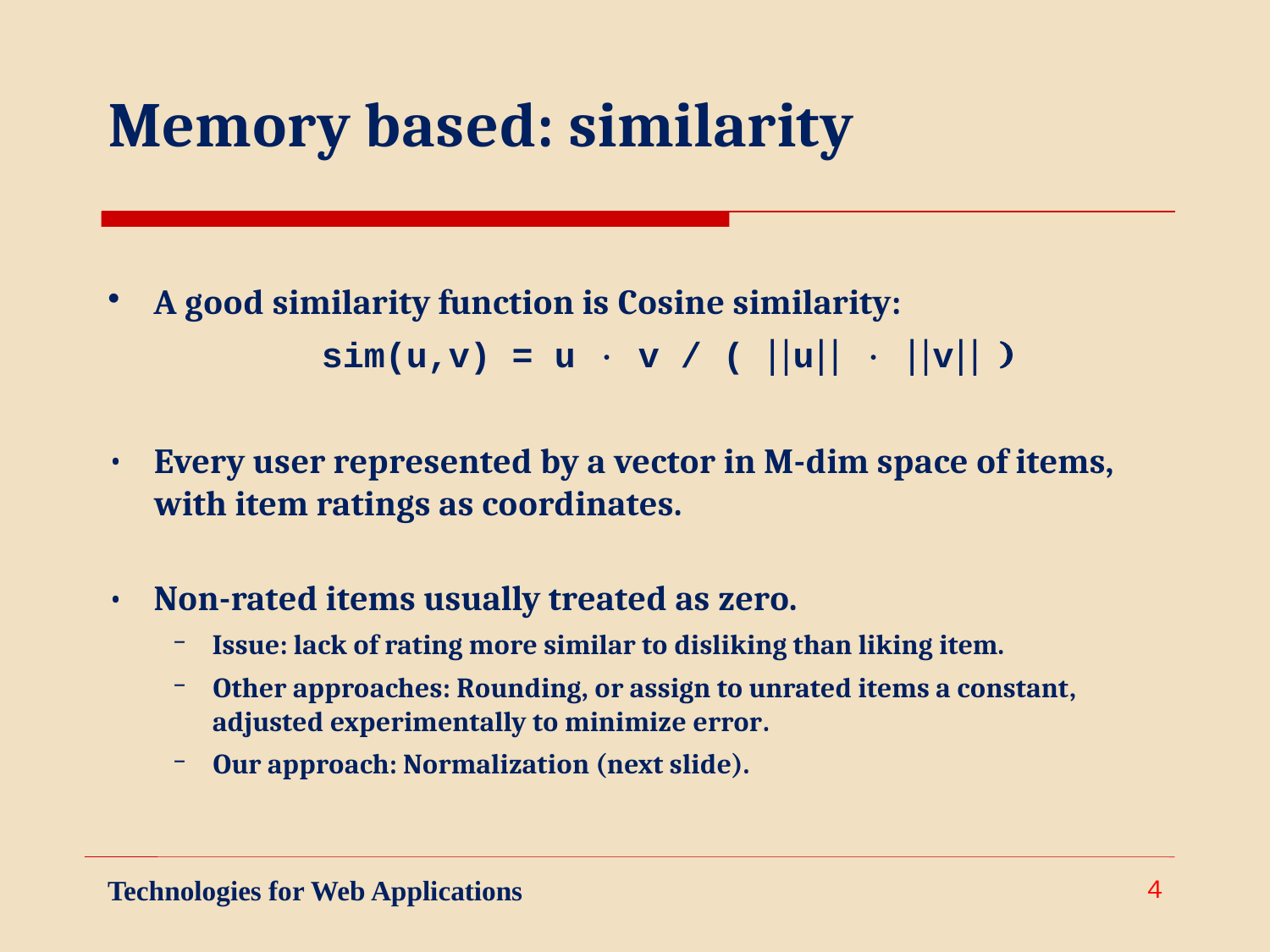

Memory based: similarity
A good similarity function is Cosine similarity:
sim(u,v) = u ⋅ v / ( ||u|| ⋅ ||v|| )

Every user represented by a vector in M-dim space of items, with item ratings as coordinates.
Non-rated items usually treated as zero.
Issue: lack of rating more similar to disliking than liking item.
Other approaches: Rounding, or assign to unrated items a constant, adjusted experimentally to minimize error.
Our approach: Normalization (next slide).

Technologies for Web Applications
4